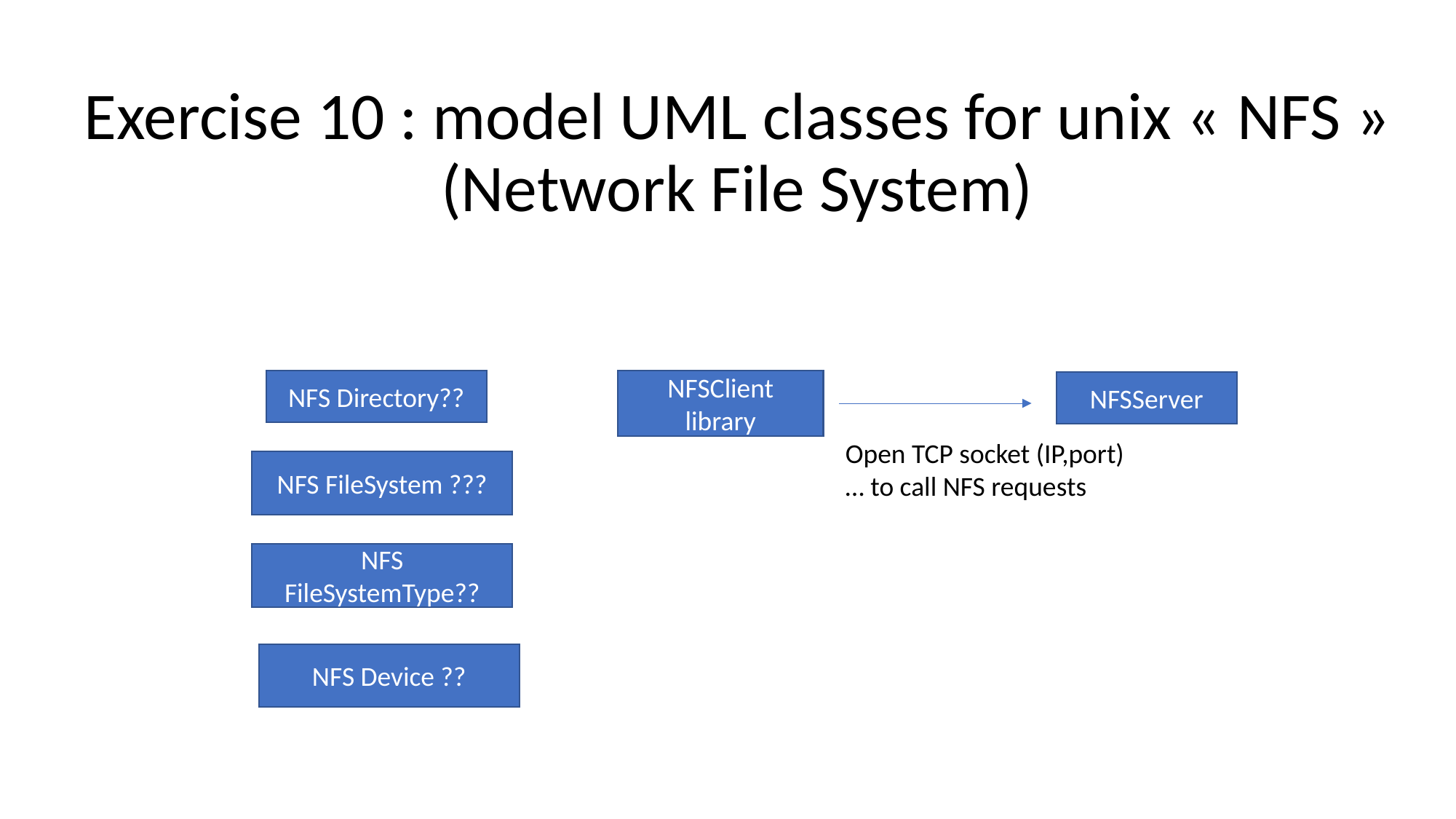

# Exercise 10 : model UML classes for unix « NFS » (Network File System)
NFS Directory??
NFSClient
library
NFSServer
Open TCP socket (IP,port)
… to call NFS requests
NFS FileSystem ???
NFS FileSystemType??
NFS Device ??